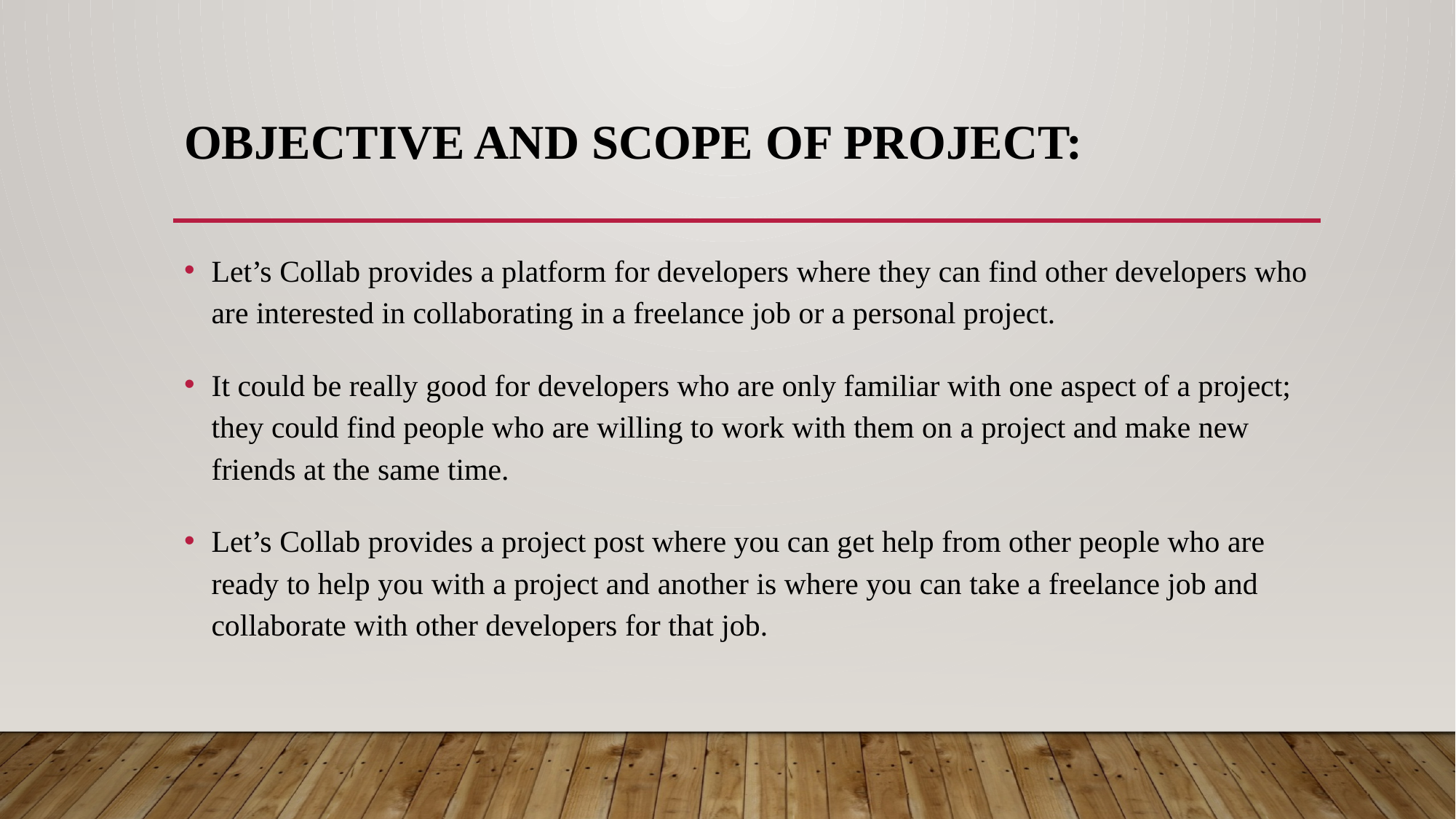

# Objective and Scope of Project:
Let’s Collab provides a platform for developers where they can find other developers who are interested in collaborating in a freelance job or a personal project.
It could be really good for developers who are only familiar with one aspect of a project; they could find people who are willing to work with them on a project and make new friends at the same time.
Let’s Collab provides a project post where you can get help from other people who are ready to help you with a project and another is where you can take a freelance job and collaborate with other developers for that job.